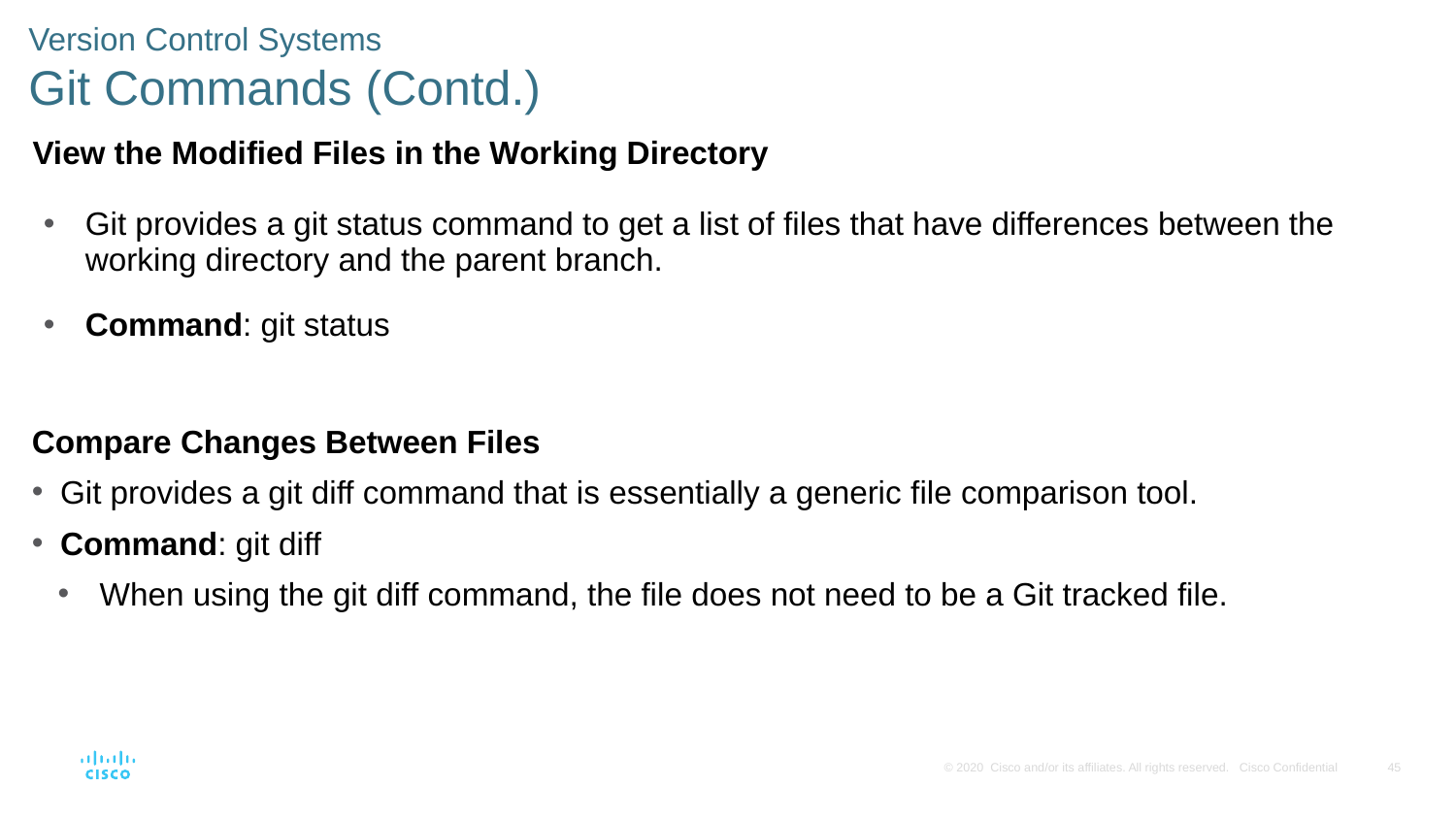

# Version Control Systems Git Commands (Contd.)
  View the Modified Files in the Working Directory
Git provides a git status command to get a list of files that have differences between the working directory and the parent branch.
Command: git status

Compare Changes Between Files
Git provides a git diff command that is essentially a generic file comparison tool.
Command: git diff
When using the git diff command, the file does not need to be a Git tracked file.